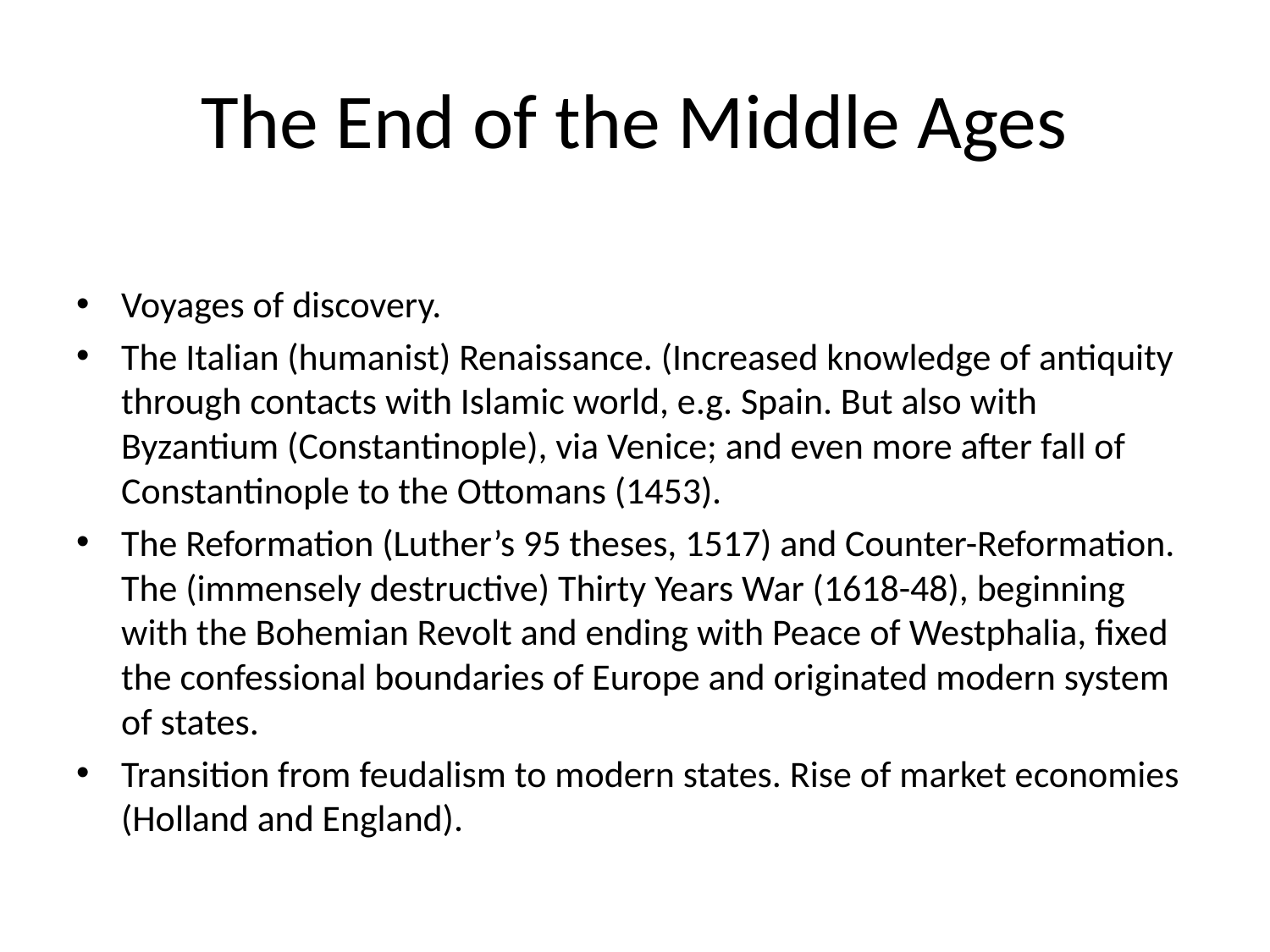

# The End of the Middle Ages

Voyages of discovery.
The Italian (humanist) Renaissance. (Increased knowledge of antiquity through contacts with Islamic world, e.g. Spain. But also with Byzantium (Constantinople), via Venice; and even more after fall of Constantinople to the Ottomans (1453).
The Reformation (Luther’s 95 theses, 1517) and Counter-Reformation. The (immensely destructive) Thirty Years War (1618-48), beginning with the Bohemian Revolt and ending with Peace of Westphalia, fixed the confessional boundaries of Europe and originated modern system of states.
Transition from feudalism to modern states. Rise of market economies (Holland and England).